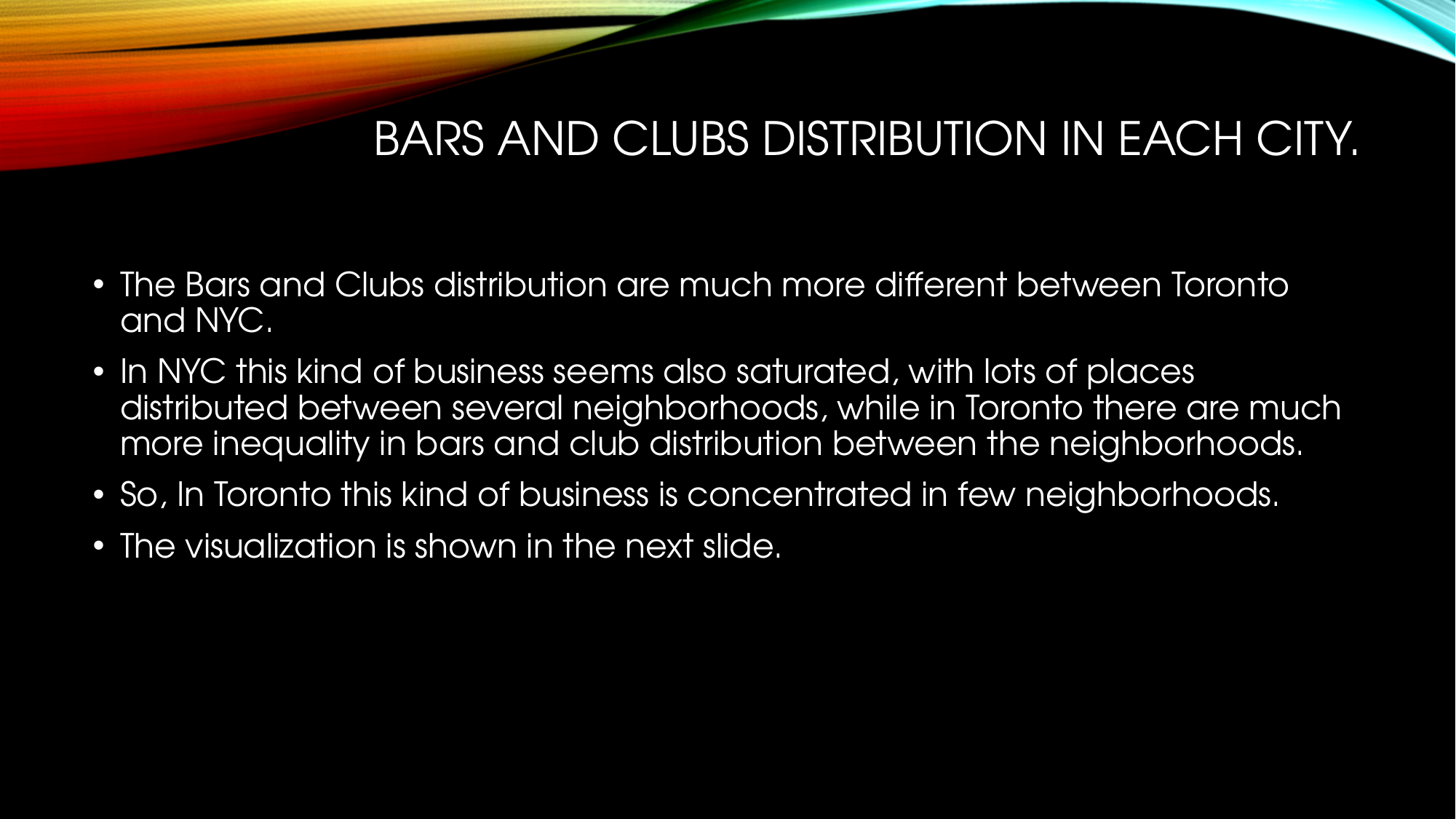

# Bars and Clubs Distribution in Each City.
The Bars and Clubs distribution are much more different between Toronto and NYC.
In NYC this kind of business seems also saturated, with lots of places distributed between several neighborhoods, while in Toronto there are much more inequality in bars and club distribution between the neighborhoods.
So, In Toronto this kind of business is concentrated in few neighborhoods.
The visualization is shown in the next slide.